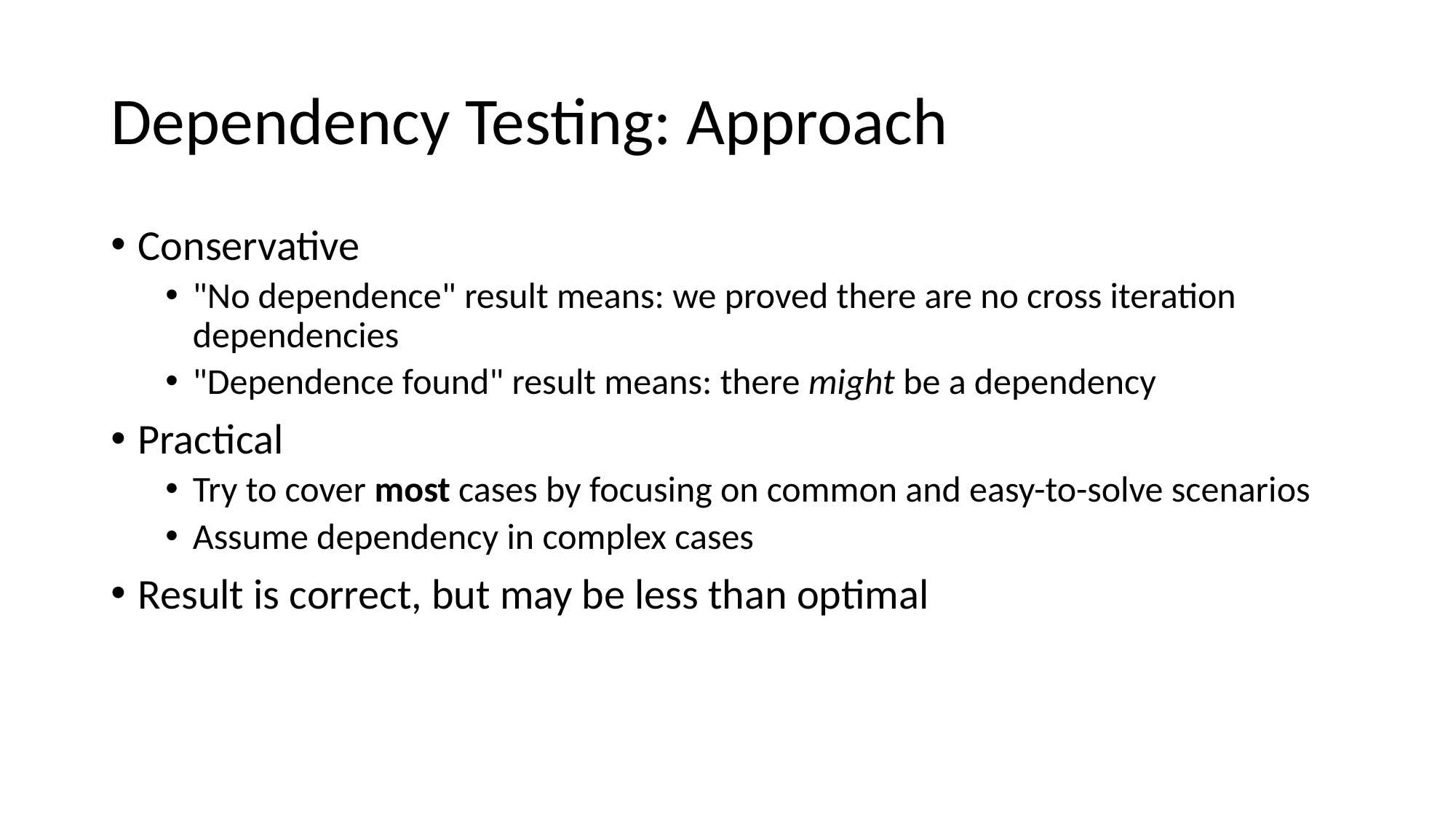

# Dependency Testing: Approach
Conservative
"No dependence" result means: we proved there are no cross iteration dependencies
"Dependence found" result means: there might be a dependency
Practical
Try to cover most cases by focusing on common and easy-to-solve scenarios
Assume dependency in complex cases
Result is correct, but may be less than optimal